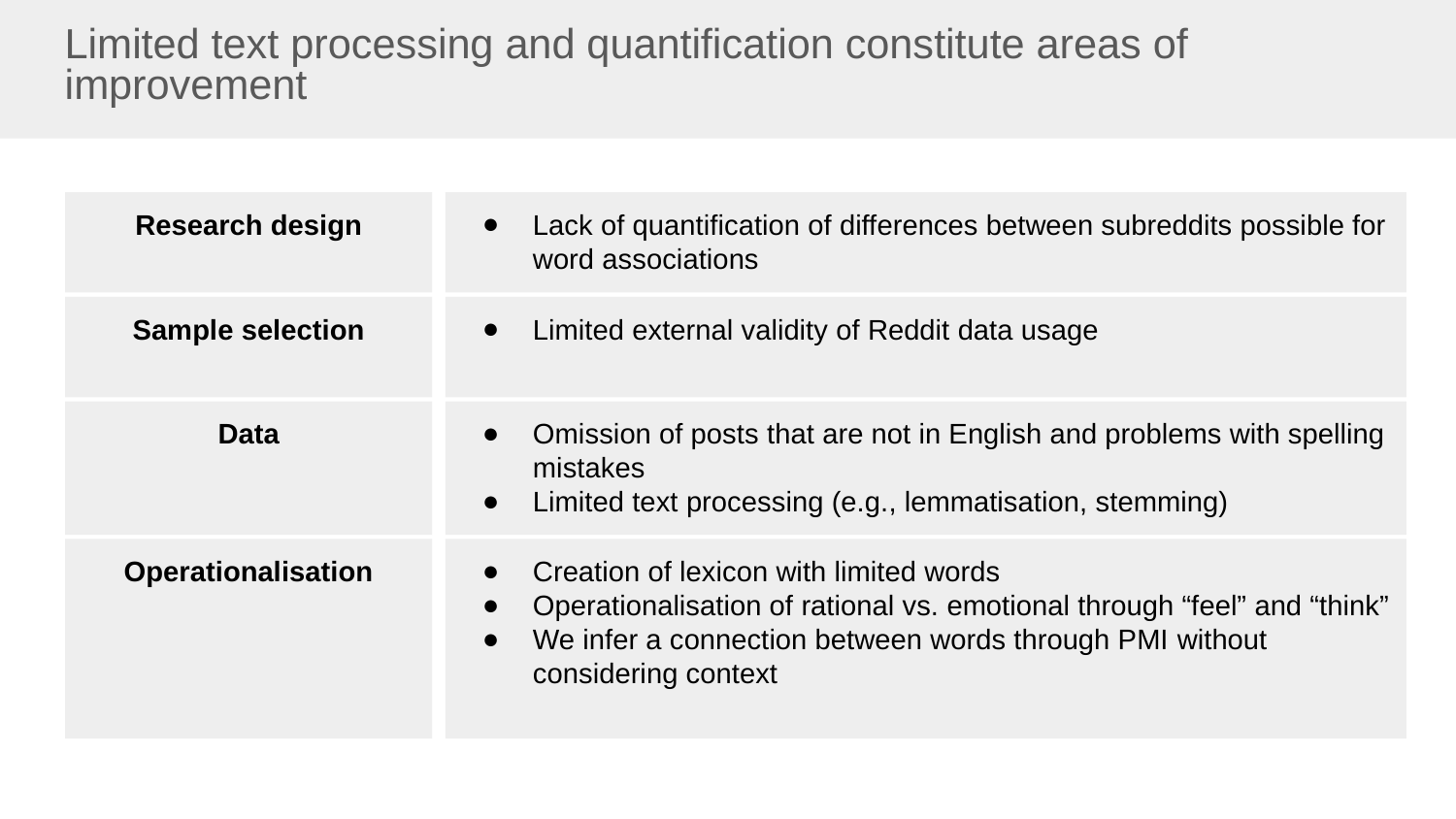

Limited text processing and quantification constitute areas of improvement
Research design
Lack of quantification of differences between subreddits possible for word associations
Sample selection
Limited external validity of Reddit data usage
Data
Omission of posts that are not in English and problems with spelling mistakes
Limited text processing (e.g., lemmatisation, stemming)
Operationalisation
Creation of lexicon with limited words
Operationalisation of rational vs. emotional through “feel” and “think”
We infer a connection between words through PMI without considering context